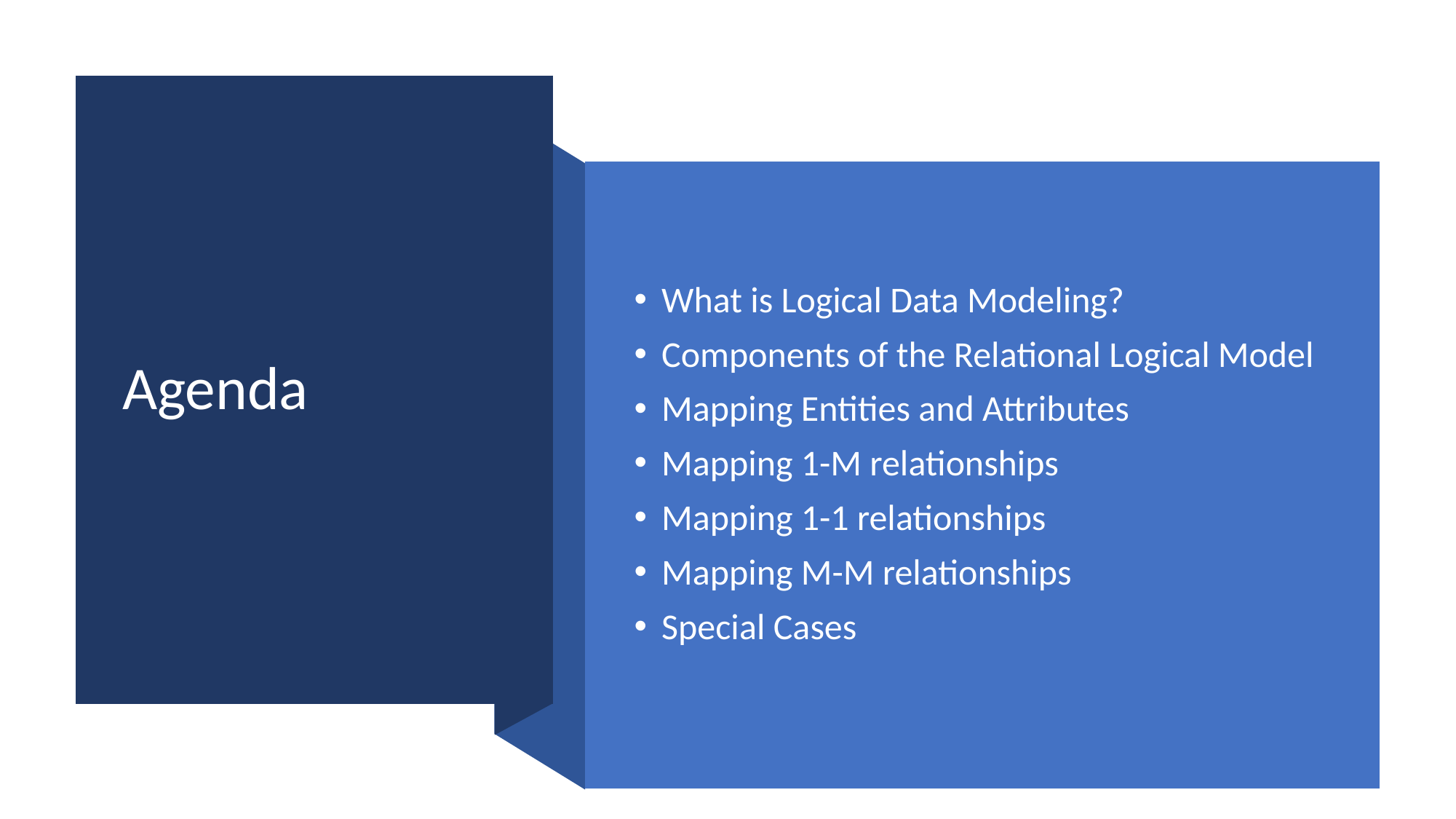

# Agenda

What is Logical Data Modeling?
Components of the Relational Logical Model
Mapping Entities and Attributes
Mapping 1-M relationships
Mapping 1-1 relationships
Mapping M-M relationships
Special Cases